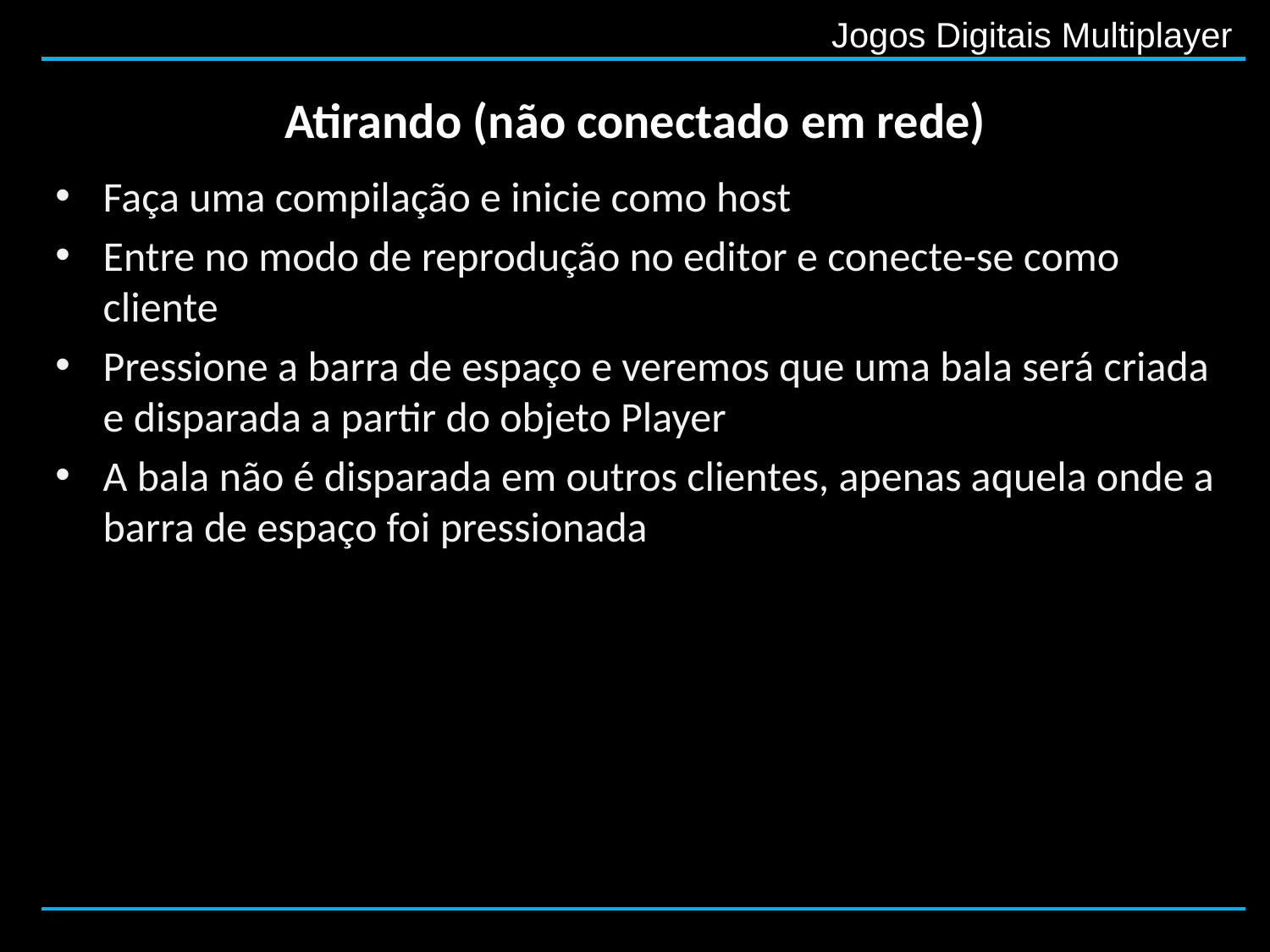

# Atirando (não conectado em rede)
Faça uma compilação e inicie como host
Entre no modo de reprodução no editor e conecte-se como cliente
Pressione a barra de espaço e veremos que uma bala será criada e disparada a partir do objeto Player
A bala não é disparada em outros clientes, apenas aquela onde a barra de espaço foi pressionada